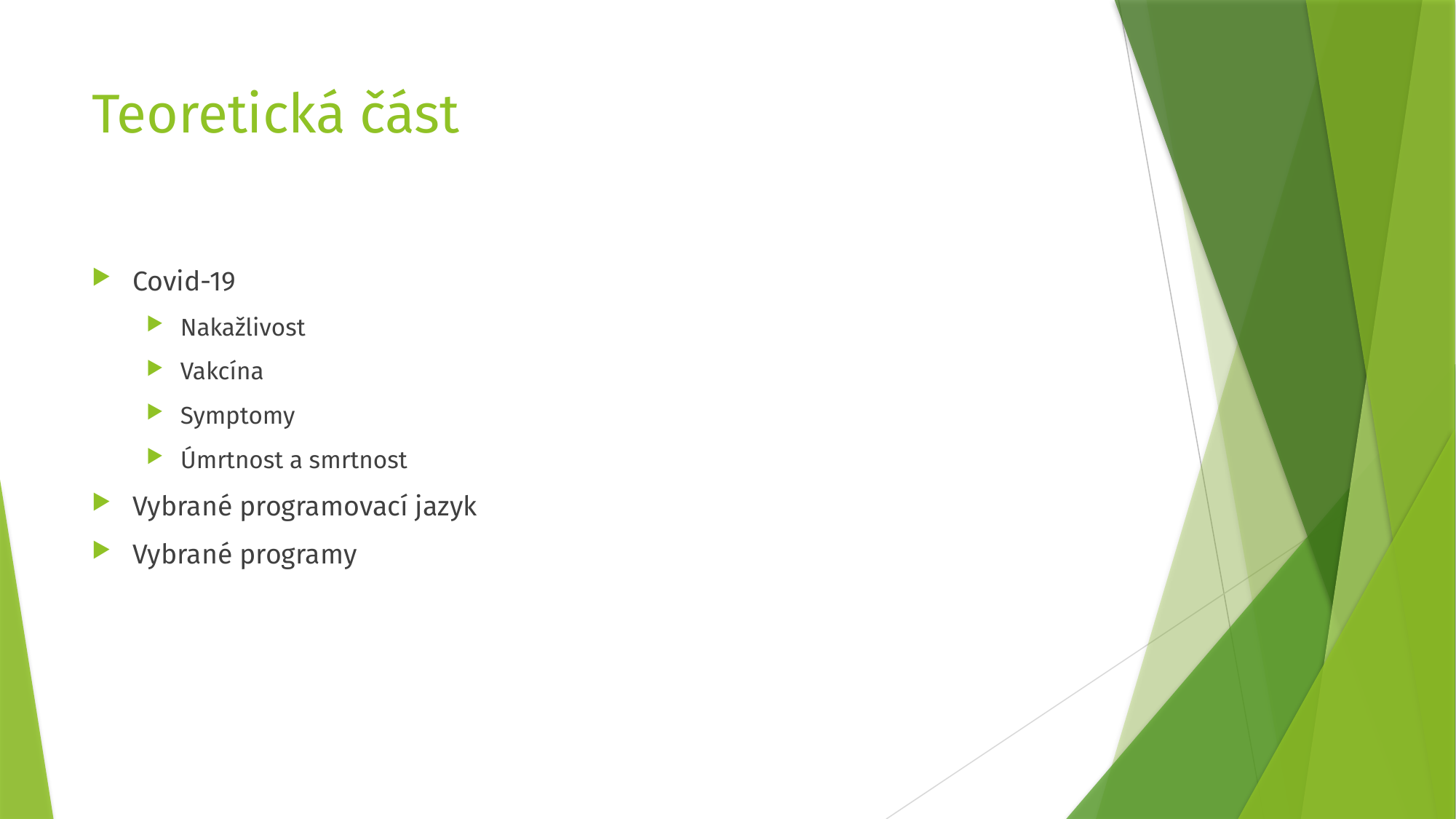

# Teoretická část
Covid-19
Nakažlivost
Vakcína
Symptomy
Úmrtnost a smrtnost
Vybrané programovací jazyk
Vybrané programy